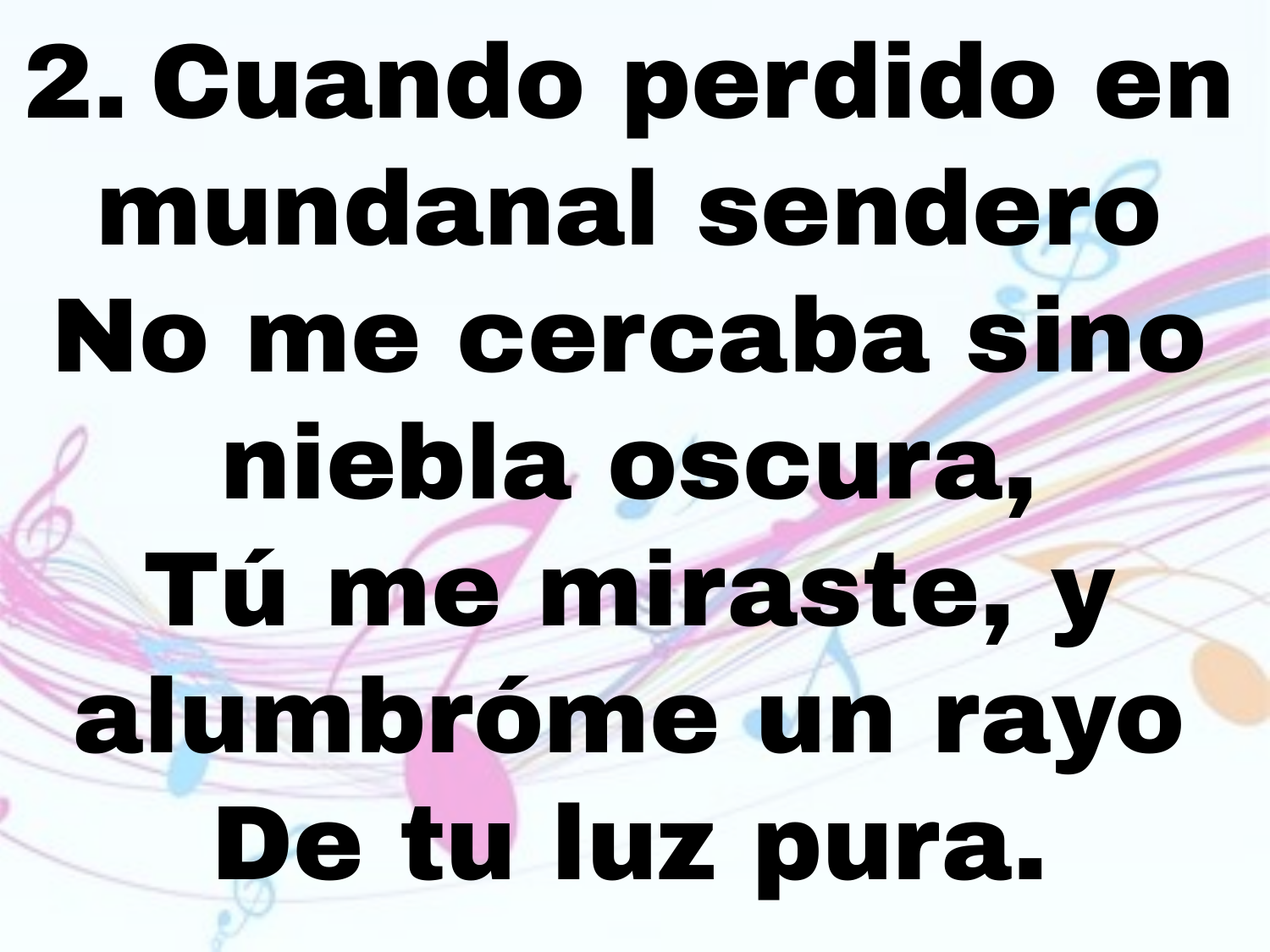

2.	Cuando perdido en mundanal sendero
No me cercaba sino niebla oscura,
Tú me miraste, y alumbróme un rayo
De tu luz pura.